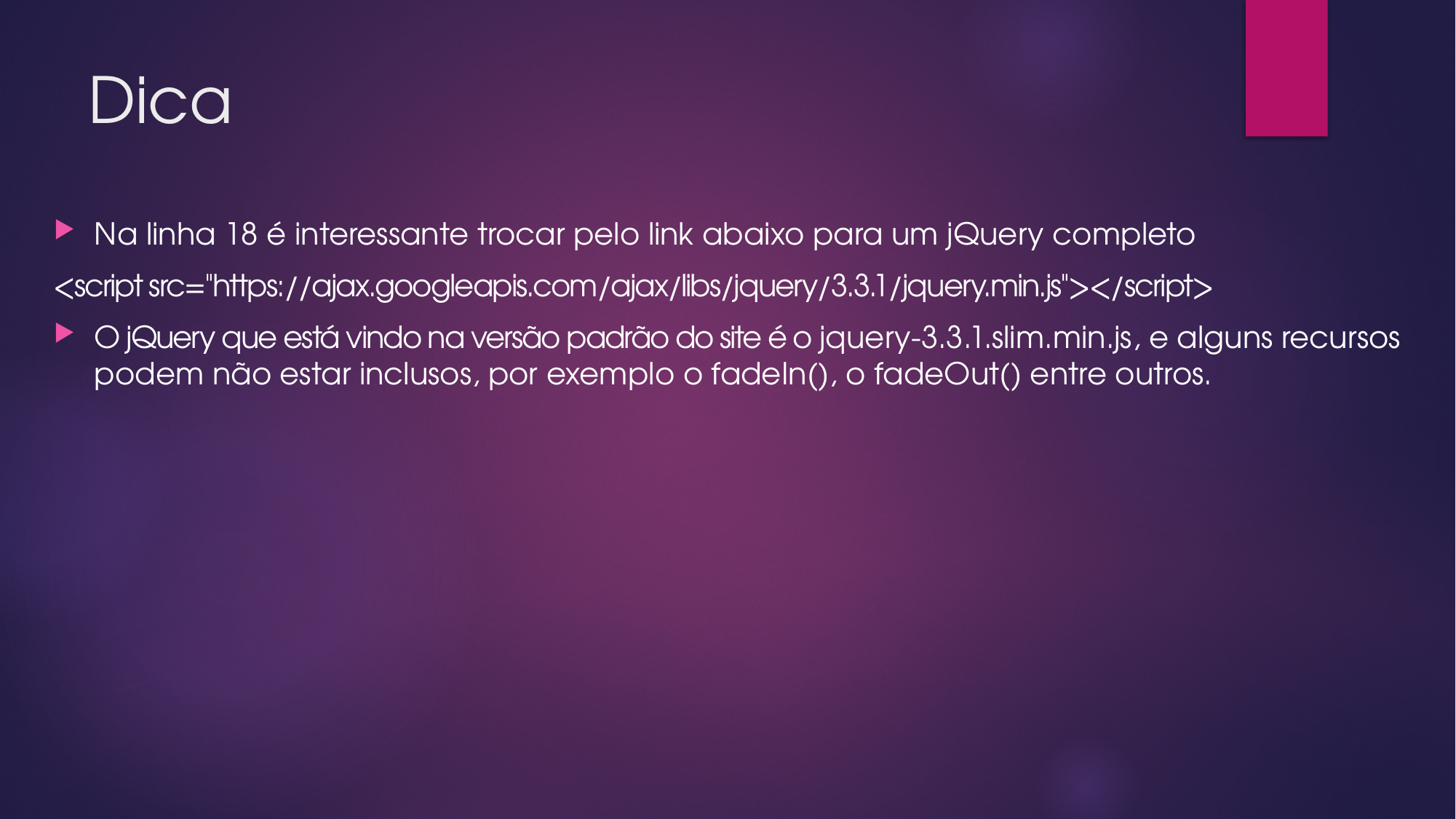

# Dica
Na linha 18 é interessante trocar pelo link abaixo para um jQuery completo
<script src="https://ajax.googleapis.com/ajax/libs/jquery/3.3.1/jquery.min.js"></script>
O jQuery que está vindo na versão padrão do site é o jquery-3.3.1.slim.min.js, e alguns recursos podem não estar inclusos, por exemplo o fadeIn(), o fadeOut() entre outros.